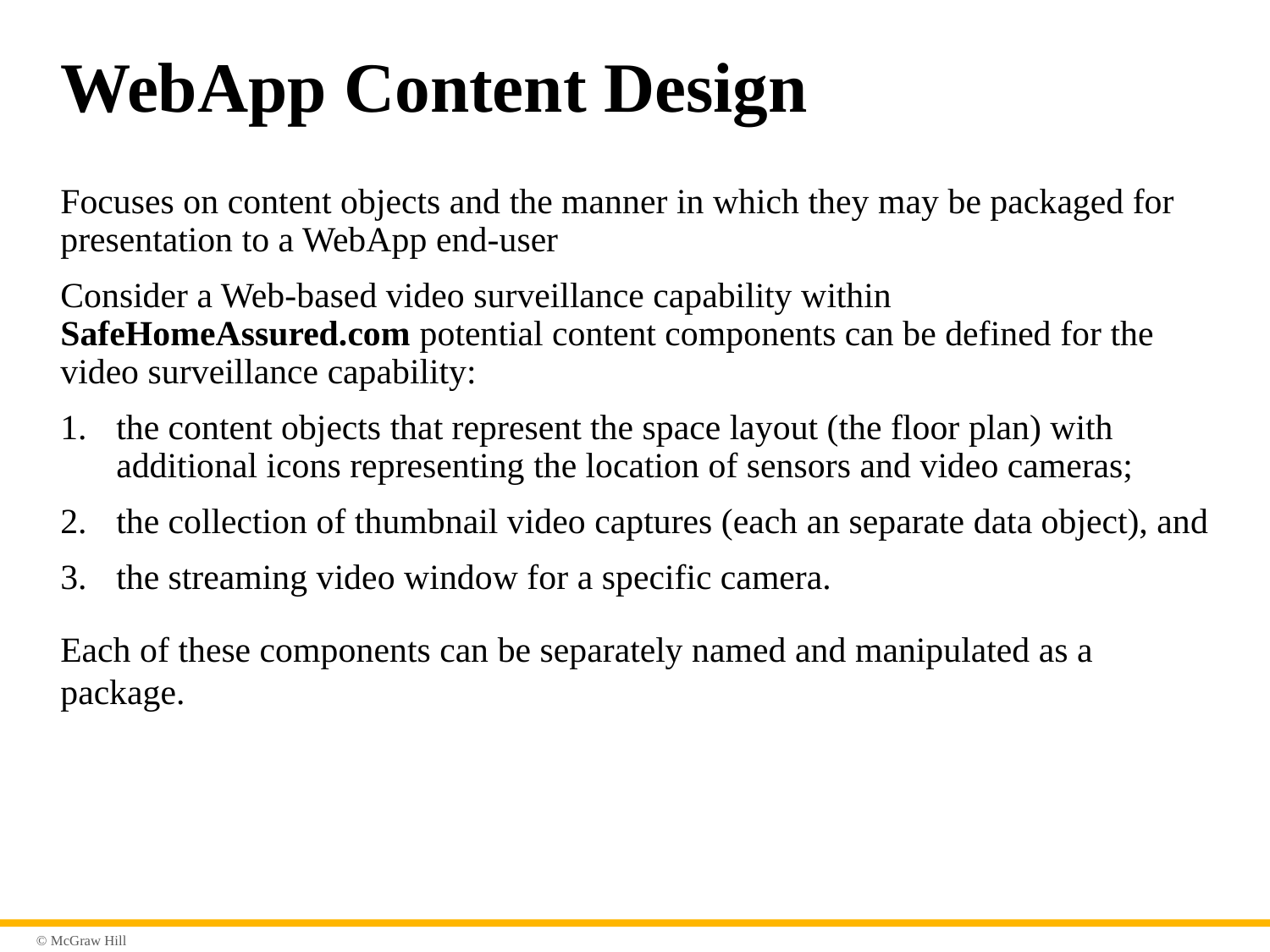

# WebApp Content Design
Focuses on content objects and the manner in which they may be packaged for presentation to a WebApp end-user
Consider a Web-based video surveillance capability within SafeHomeAssured.com potential content components can be defined for the video surveillance capability:
the content objects that represent the space layout (the floor plan) with additional icons representing the location of sensors and video cameras;
the collection of thumbnail video captures (each an separate data object), and
the streaming video window for a specific camera.
Each of these components can be separately named and manipulated as a package.
16